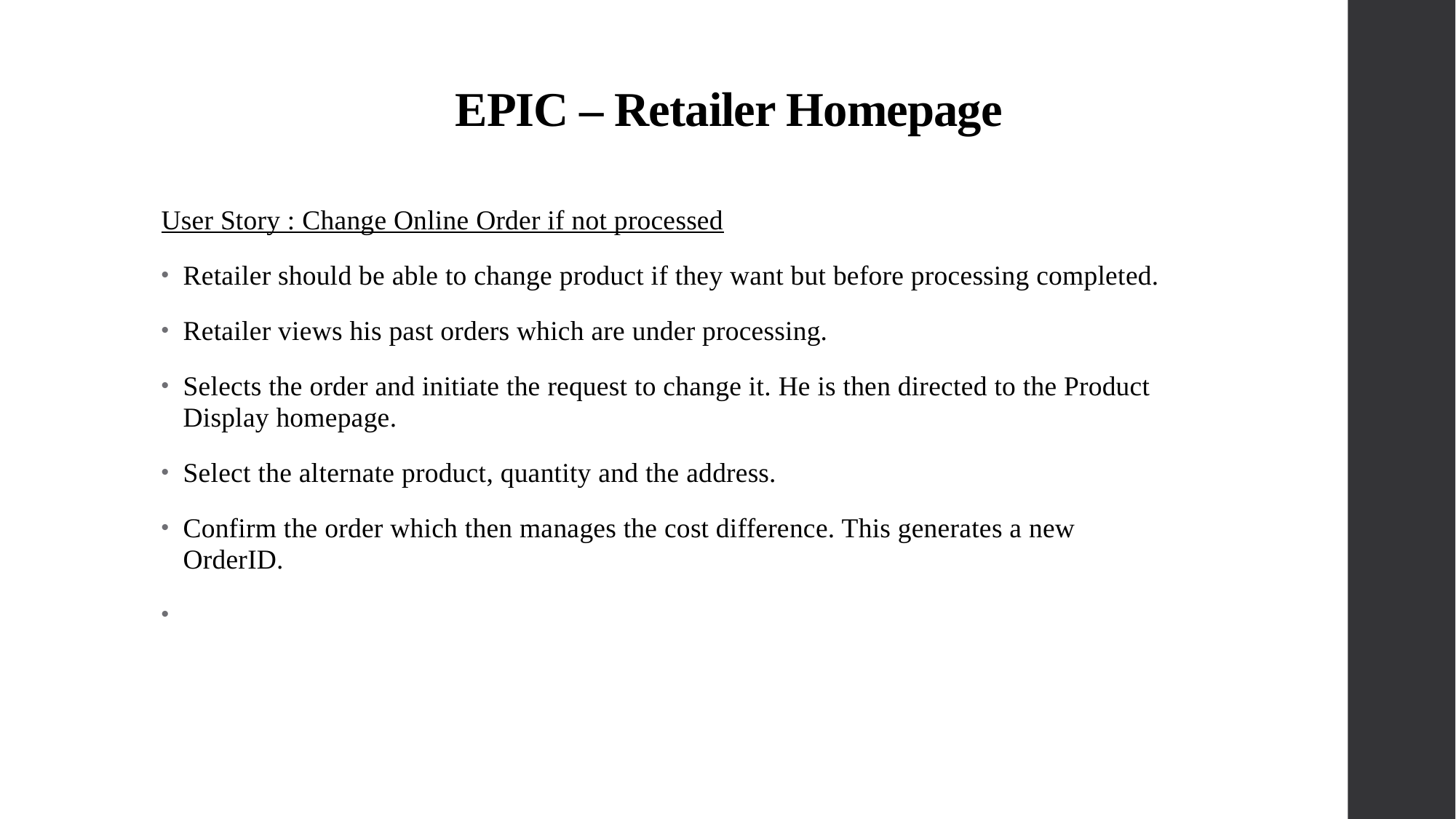

# EPIC – Retailer Homepage

User Story : Change Online Order if not processed
Retailer should be able to change product if they want but before processing completed.
Retailer views his past orders which are under processing.
Selects the order and initiate the request to change it. He is then directed to the Product Display homepage.
Select the alternate product, quantity and the address.
Confirm the order which then manages the cost difference. This generates a new OrderID.